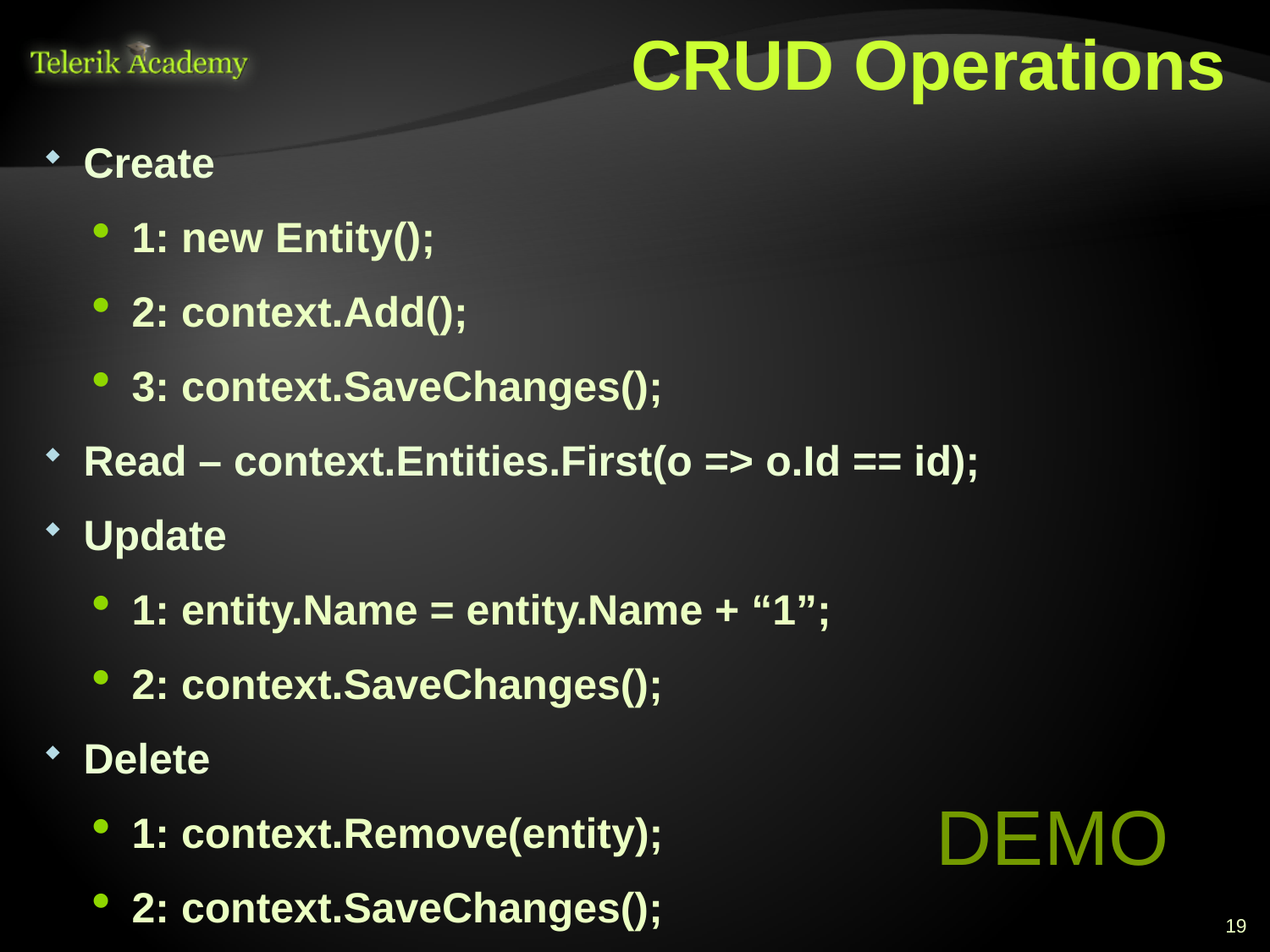

# CRUD Operations
Create
1: new Entity();
2: context.Add();
3: context.SaveChanges();
Read – context.Entities.First(o => o.Id == id);
Update
1: entity.Name = entity.Name + “1”;
2: context.SaveChanges();
Delete
1: context.Remove(entity);
2: context.SaveChanges();
DEMO
19